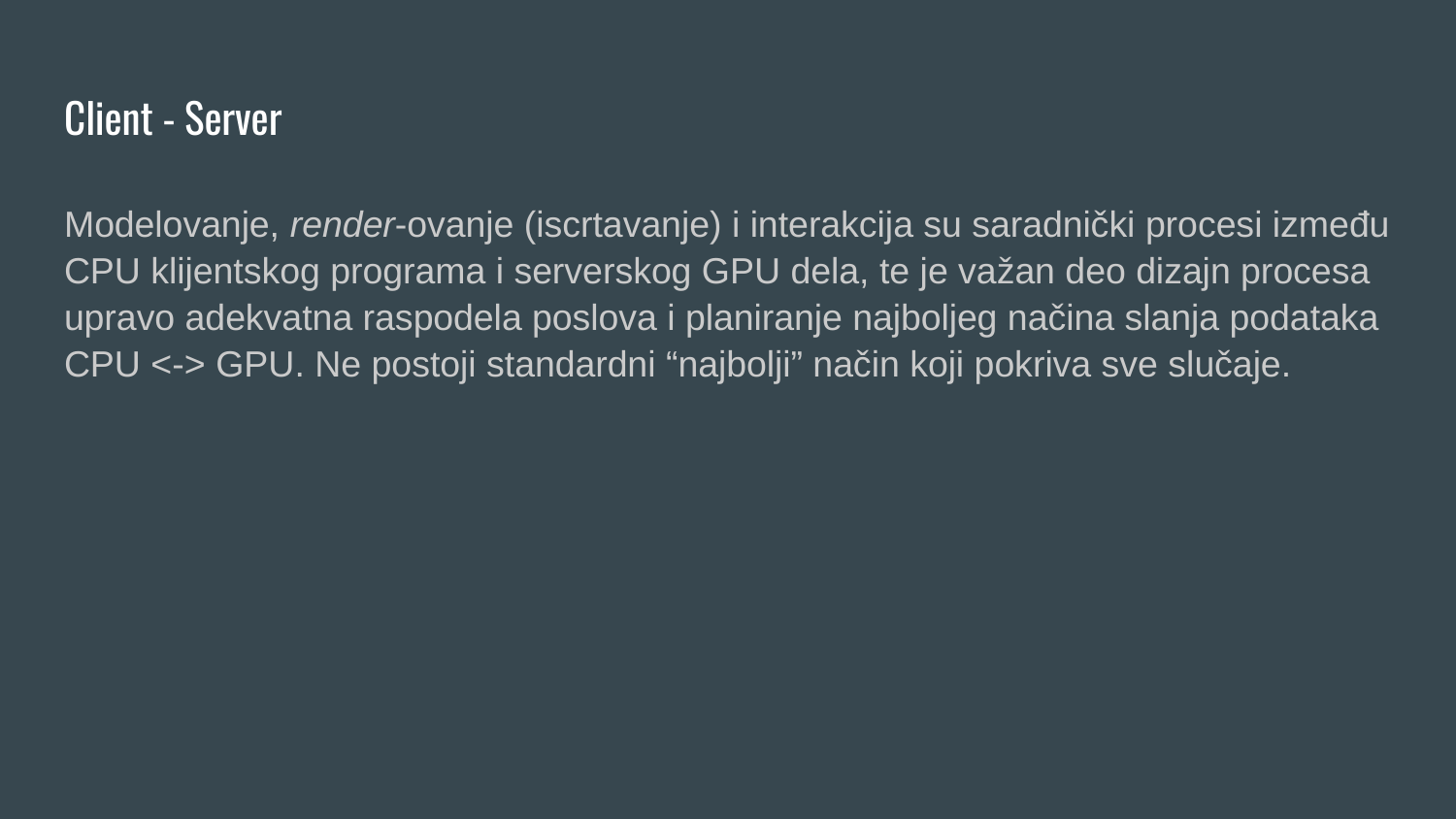

# Client - Server
Modelovanje, render-ovanje (iscrtavanje) i interakcija su saradnički procesi između CPU klijentskog programa i serverskog GPU dela, te je važan deo dizajn procesa upravo adekvatna raspodela poslova i planiranje najboljeg načina slanja podataka CPU <-> GPU. Ne postoji standardni “najbolji” način koji pokriva sve slučaje.